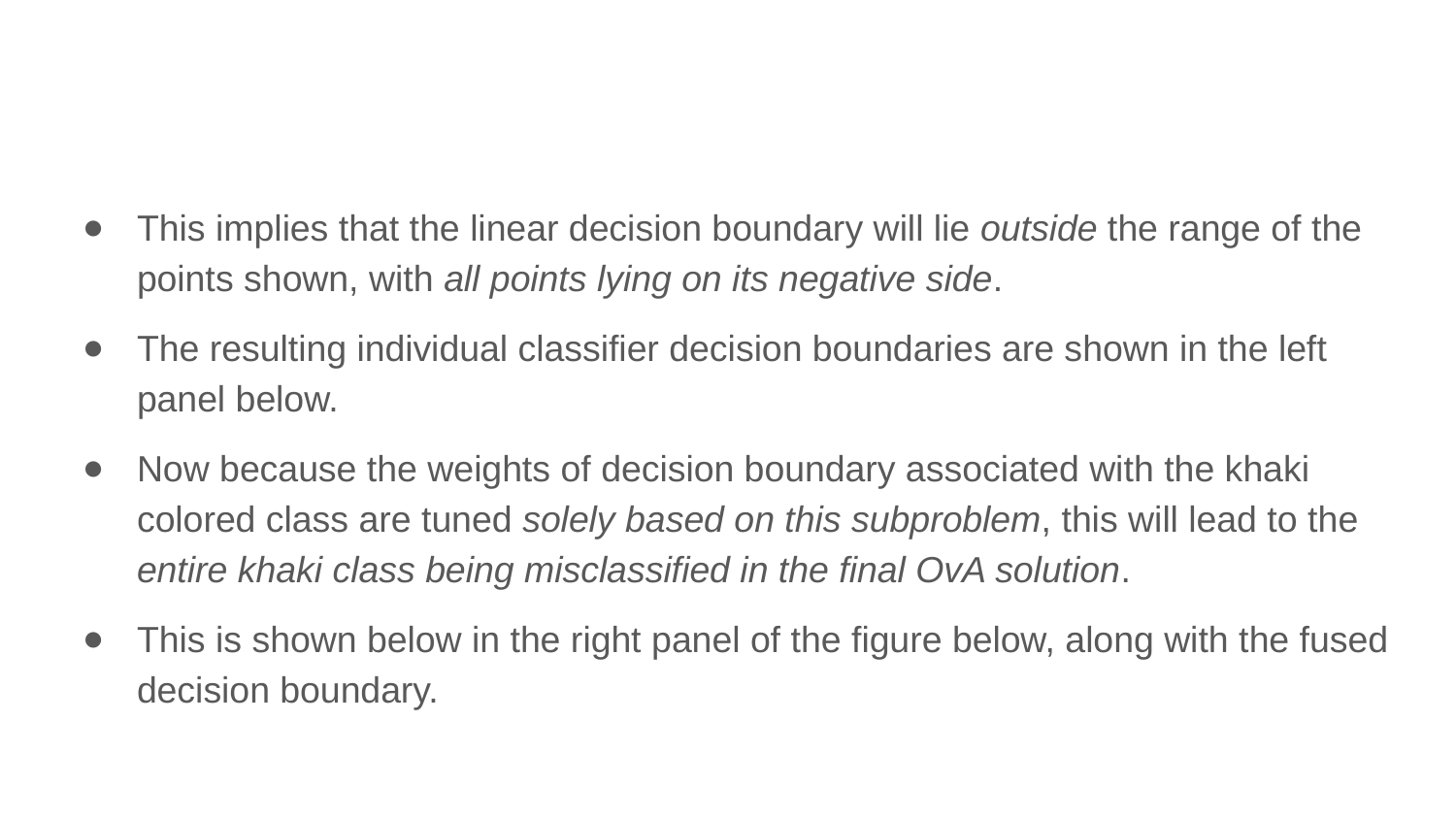

This implies that the linear decision boundary will lie outside the range of the points shown, with all points lying on its negative side.
The resulting individual classifier decision boundaries are shown in the left panel below.
Now because the weights of decision boundary associated with the khaki colored class are tuned solely based on this subproblem, this will lead to the entire khaki class being misclassified in the final OvA solution.
This is shown below in the right panel of the figure below, along with the fused decision boundary.